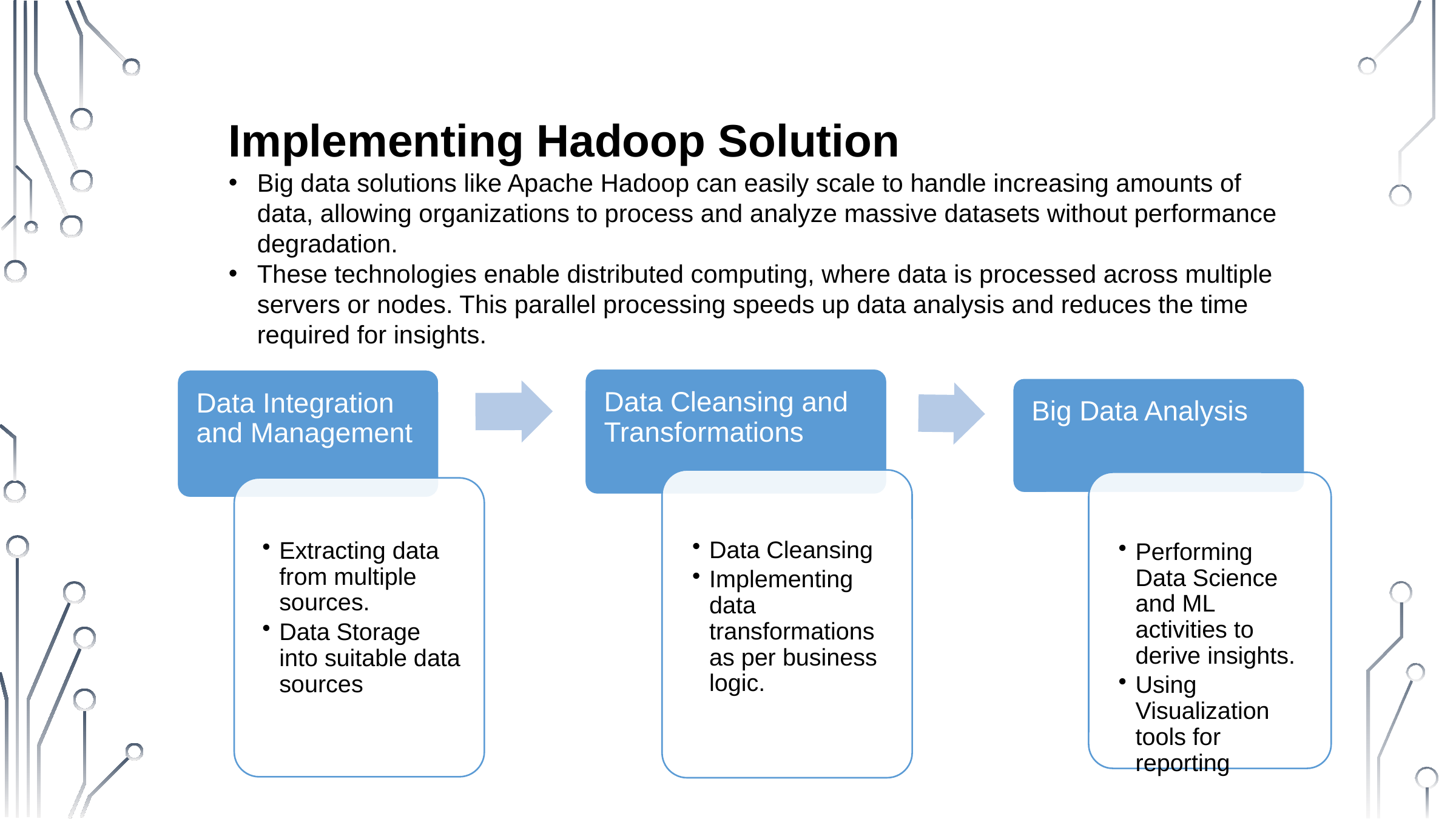

Implementing Hadoop Solution
Big data solutions like Apache Hadoop can easily scale to handle increasing amounts of data, allowing organizations to process and analyze massive datasets without performance degradation.
These technologies enable distributed computing, where data is processed across multiple servers or nodes. This parallel processing speeds up data analysis and reduces the time required for insights.
Data Integration and Management

Extracting data from multiple sources.
Data Storage into suitable data sources

Data Cleansing and Transformations

Data Cleansing
Implementing data transformations as per business logic.

Big Data Analysis

Performing Data Science and ML activities to derive insights.
Using Visualization tools for reporting